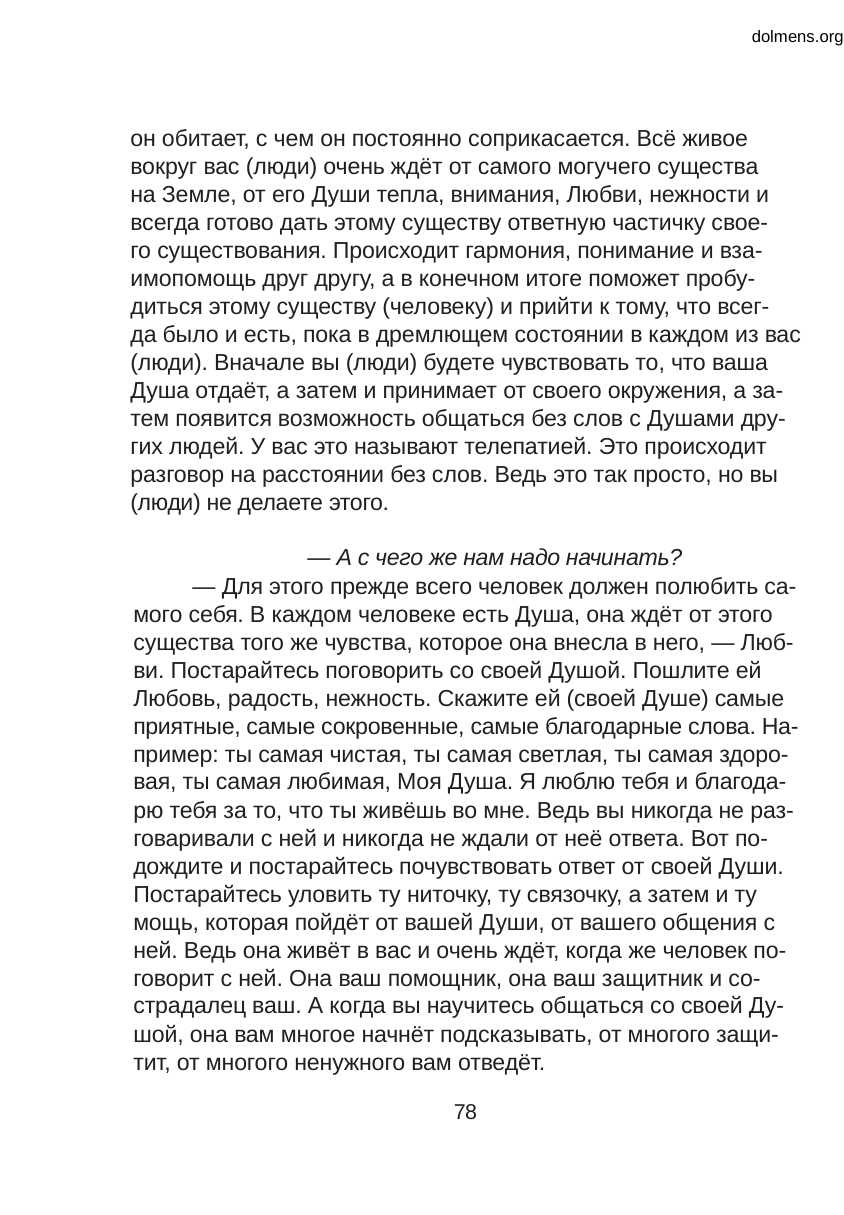

dolmens.org

он обитает, с чем он постоянно соприкасается. Всё живое
вокруг вас (люди) очень ждёт от самого могучего существа
на Земле, от его Души тепла, внимания, Любви, нежности и
всегда готово дать этому существу ответную частичку свое-
го существования. Происходит гармония, понимание и вза-
имопомощь друг другу, а в конечном итоге поможет пробу-
диться этому существу (человеку) и прийти к тому, что всег-
да было и есть, пока в дремлющем состоянии в каждом из вас
(люди). Вначале вы (люди) будете чувствовать то, что ваша
Душа отдаёт, а затем и принимает от своего окружения, а за-
тем появится возможность общаться без слов с Душами дру-
гих людей. У вас это называют телепатией. Это происходит
разговор на расстоянии без слов. Ведь это так просто, но вы
(люди) не делаете этого.

— А с чего же нам надо начинать?

— Для этого прежде всего человек должен полюбить са-
мого себя. В каждом человеке есть Душа, она ждёт от этого
существа того же чувства, которое она внесла в него, — Люб-
ви. Постарайтесь поговорить со своей Душой. Пошлите ей
Любовь, радость, нежность. Скажите ей (своей Душе) самые
приятные, самые сокровенные, самые благодарные слова. На-
пример: ты самая чистая, ты самая светлая, ты самая здоро-
вая, ты самая любимая, Моя Душа. Я люблю тебя и благода-
рю тебя за то, что ты живёшь во мне. Ведь вы никогда не раз-
говаривали с ней и никогда не ждали от неё ответа. Вот по-
дождите и постарайтесь почувствовать ответ от своей Души.
Постарайтесь уловить ту ниточку, ту связочку, а затем и ту
мощь, которая пойдёт от вашей Души, от вашего общения с
ней. Ведь она живёт в вас и очень ждёт, когда же человек по-
говорит с ней. Она ваш помощник, она ваш защитник и со-
страдалец ваш. А когда вы научитесь общаться со своей Ду-
шой, она вам многое начнёт подсказывать, от многого защи-
тит, от многого ненужного вам отведёт.

78